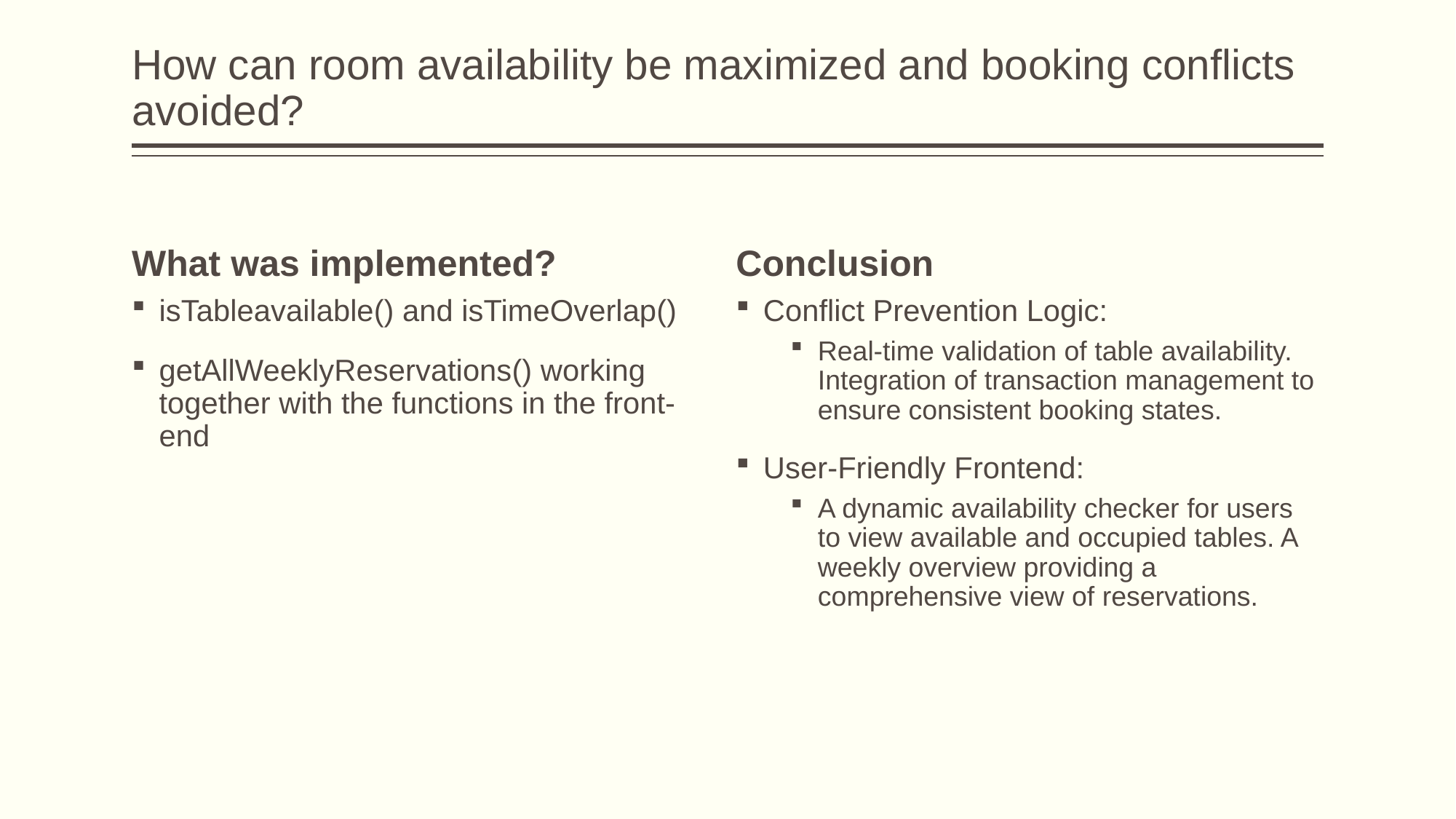

# How can room availability be maximized and booking conflicts avoided?
What was implemented?
Conclusion
isTableavailable() and isTimeOverlap()
getAllWeeklyReservations() working together with the functions in the front-end

Conflict Prevention Logic:
Real-time validation of table availability. Integration of transaction management to ensure consistent booking states.
User-Friendly Frontend:
A dynamic availability checker for users to view available and occupied tables. A weekly overview providing a comprehensive view of reservations.